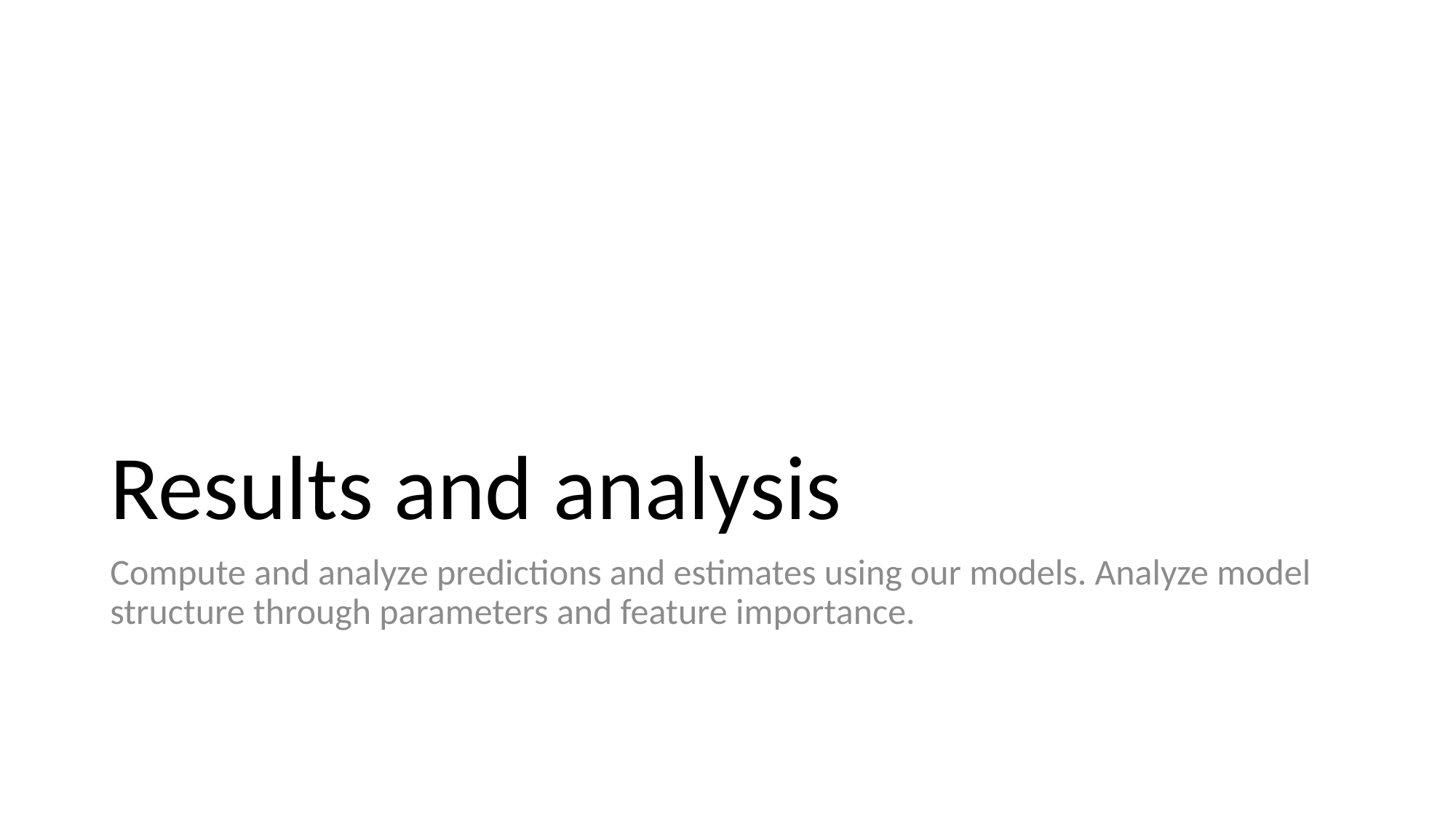

# Results and analysis
Compute and analyze predictions and estimates using our models. Analyze model structure through parameters and feature importance.